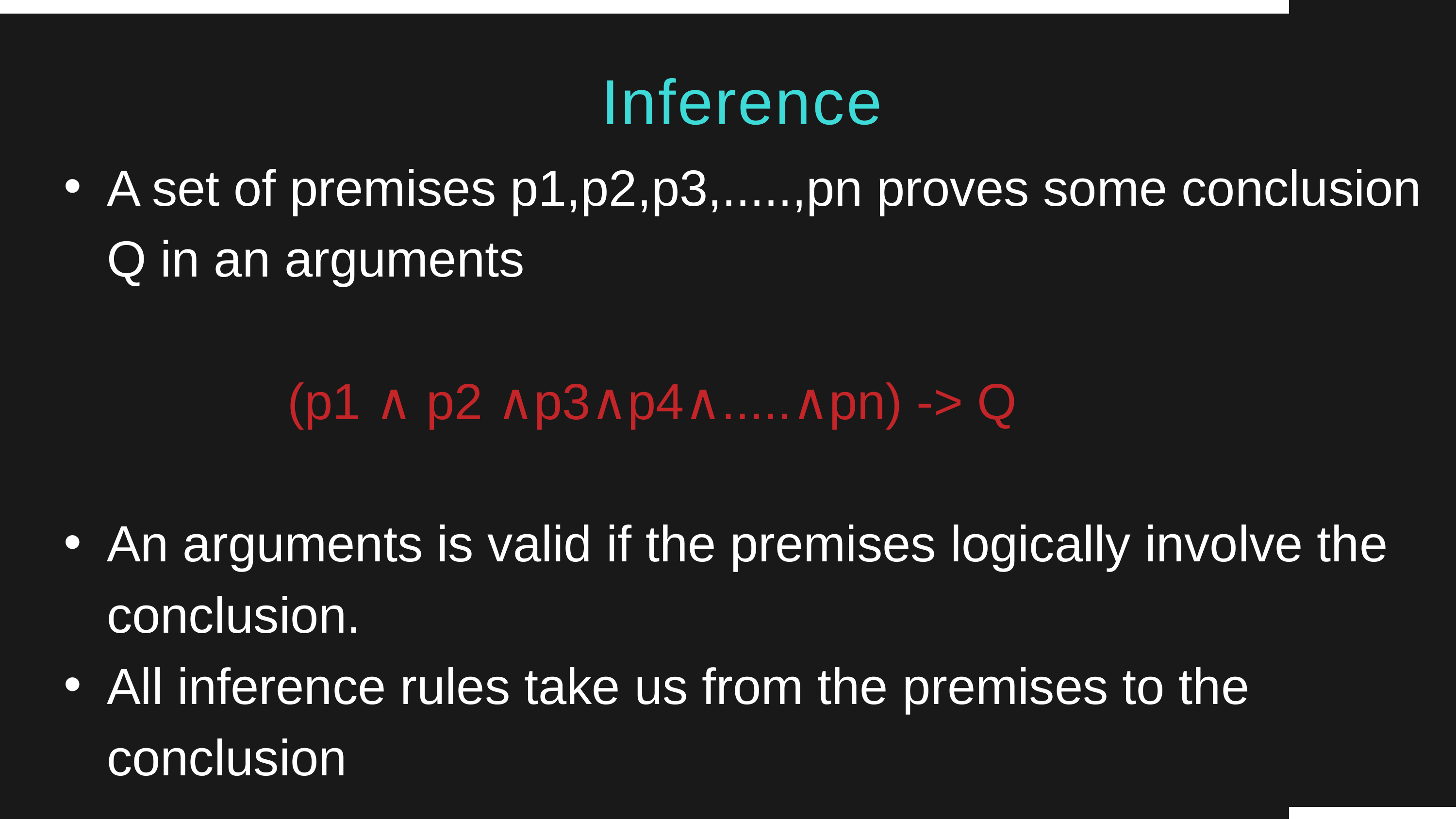

Inference

A set of premises p1,p2,p3,.....,pn proves some conclusion Q in an arguments

                   (p1 ∧ p2 ∧p3∧p4∧.....∧pn) -> Q

An arguments is valid if the premises logically involve the conclusion.
All inference rules take us from the premises to the conclusion